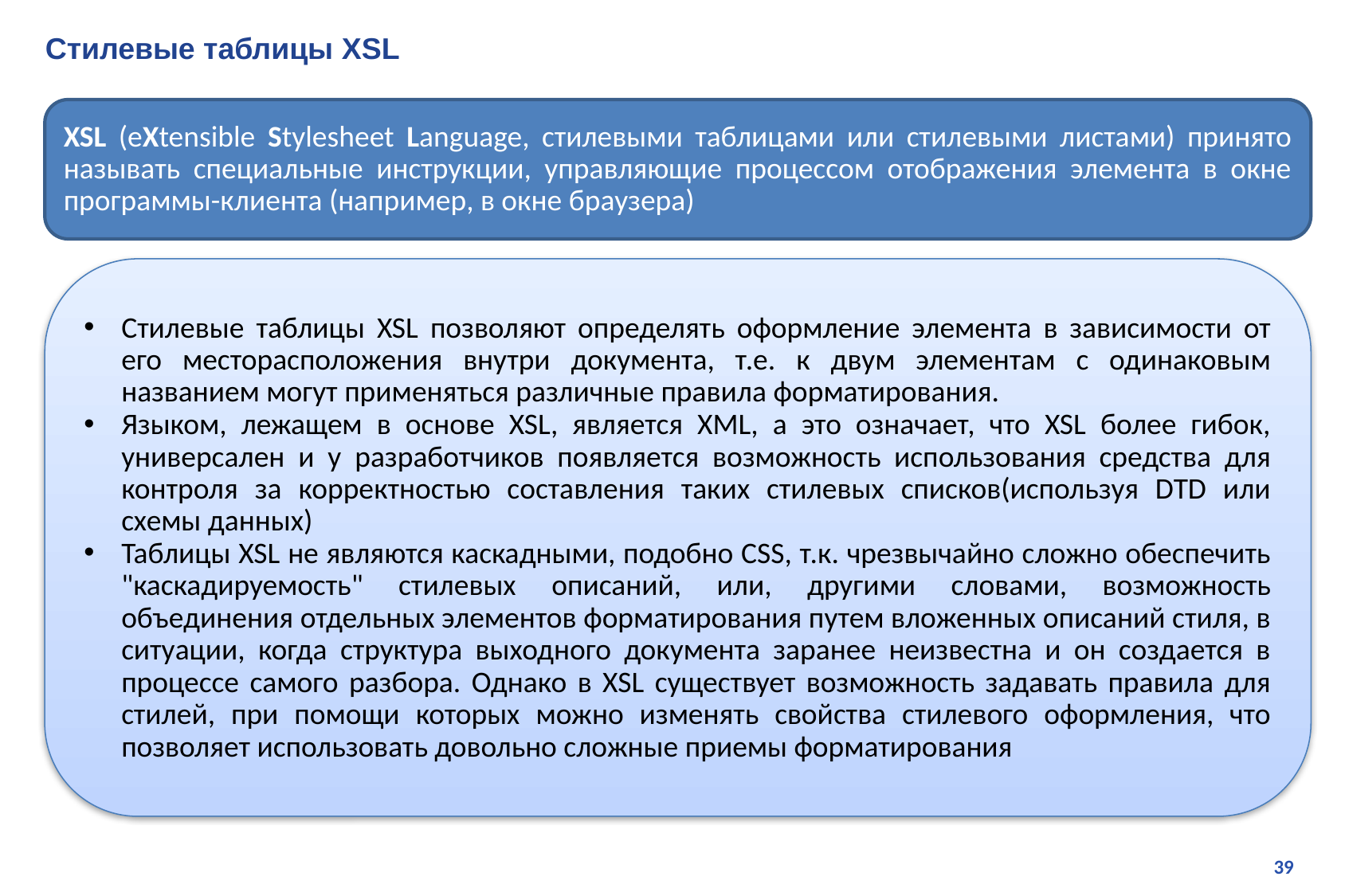

# Стилевые таблицы XSL
XSL (eXtensible Stylesheet Language, стилевыми таблицами или стилевыми листами) принято называть специальные инструкции, управляющие процессом отображения элемента в окне программы-клиента (например, в окне браузера)
Стилевые таблицы XSL позволяют определять оформление элемента в зависимости от его месторасположения внутри документа, т.е. к двум элементам с одинаковым названием могут применяться различные правила форматирования.
Языком, лежащем в основе XSL, является XML, а это означает, что XSL более гибок, универсален и у разработчиков появляется возможность использования средства для контроля за корректностью составления таких стилевых списков(используя DTD или схемы данных)
Таблицы XSL не являются каскадными, подобно CSS, т.к. чрезвычайно сложно обеспечить "каскадируемость" стилевых описаний, или, другими словами, возможность объединения отдельных элементов форматирования путем вложенных описаний стиля, в ситуации, когда структура выходного документа заранее неизвестна и он создается в процессе самого разбора. Однако в XSL существует возможность задавать правила для стилей, при помощи которых можно изменять свойства стилевого оформления, что позволяет использовать довольно сложные приемы форматирования